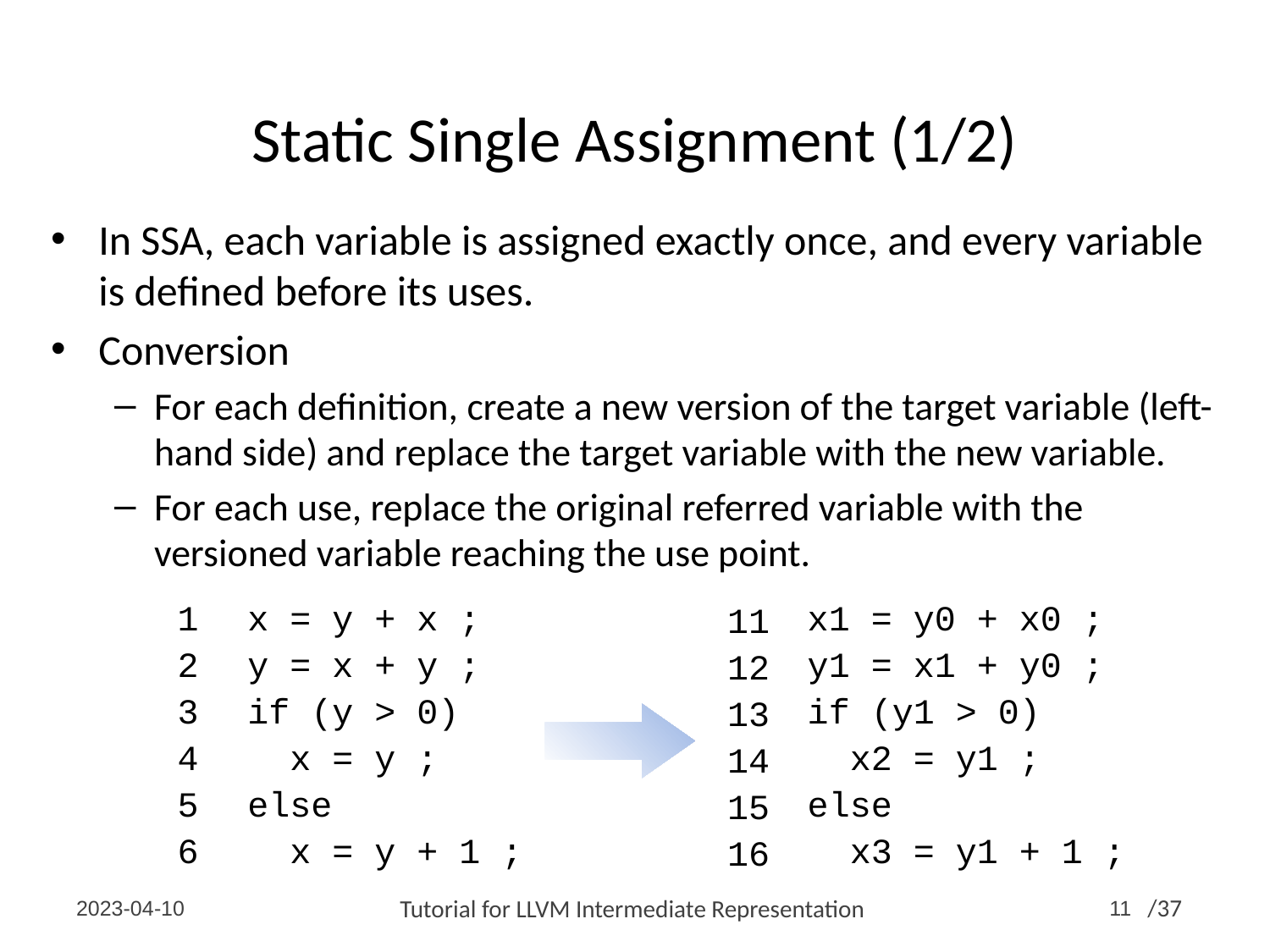

# Static Single Assignment (1/2)
In SSA, each variable is assigned exactly once, and every variable is defined before its uses.
Conversion
For each definition, create a new version of the target variable (left-hand side) and replace the target variable with the new variable.
For each use, replace the original referred variable with the versioned variable reaching the use point.
1
2
3
4
5
6
x = y + x ;
y = x + y ;
if (y > 0)
  x = y ;
else
  x = y + 1 ;
x1 = y0 + x0 ;
y1 = x1 + y0 ;
if (y1 > 0)
  x2 = y1 ;
else
  x3 = y1 + 1 ;
11
12
13
14
15
16

2023-04-10
Tutorial for LLVM Intermediate Representation
11